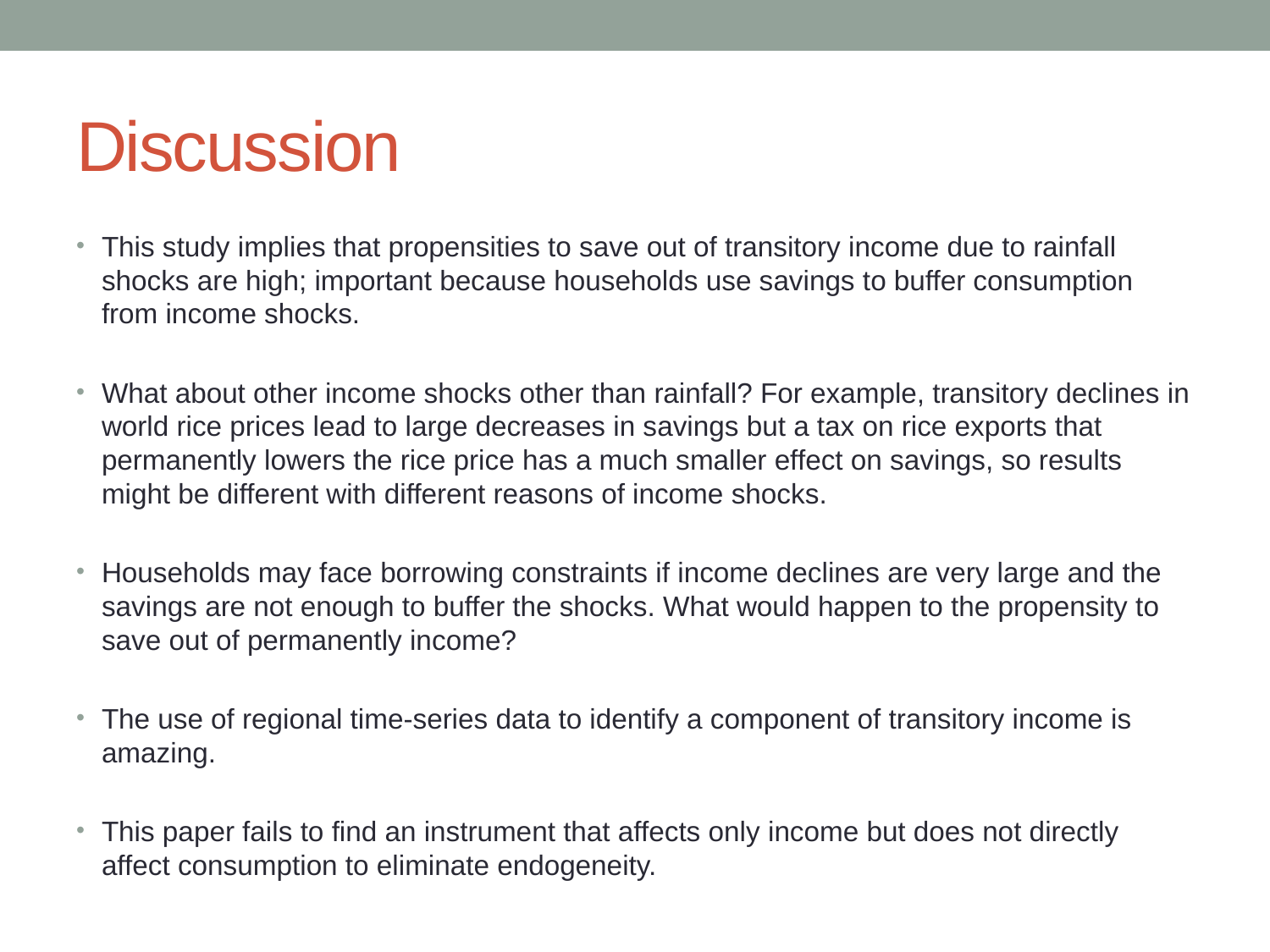

# Discussion
This study implies that propensities to save out of transitory income due to rainfall shocks are high; important because households use savings to buffer consumption from income shocks.

What about other income shocks other than rainfall? For example, transitory declines in world rice prices lead to large decreases in savings but a tax on rice exports that permanently lowers the rice price has a much smaller effect on savings, so results might be different with different reasons of income shocks.

Households may face borrowing constraints if income declines are very large and the savings are not enough to buffer the shocks. What would happen to the propensity to save out of permanently income?

The use of regional time-series data to identify a component of transitory income is amazing.

This paper fails to find an instrument that affects only income but does not directly affect consumption to eliminate endogeneity.